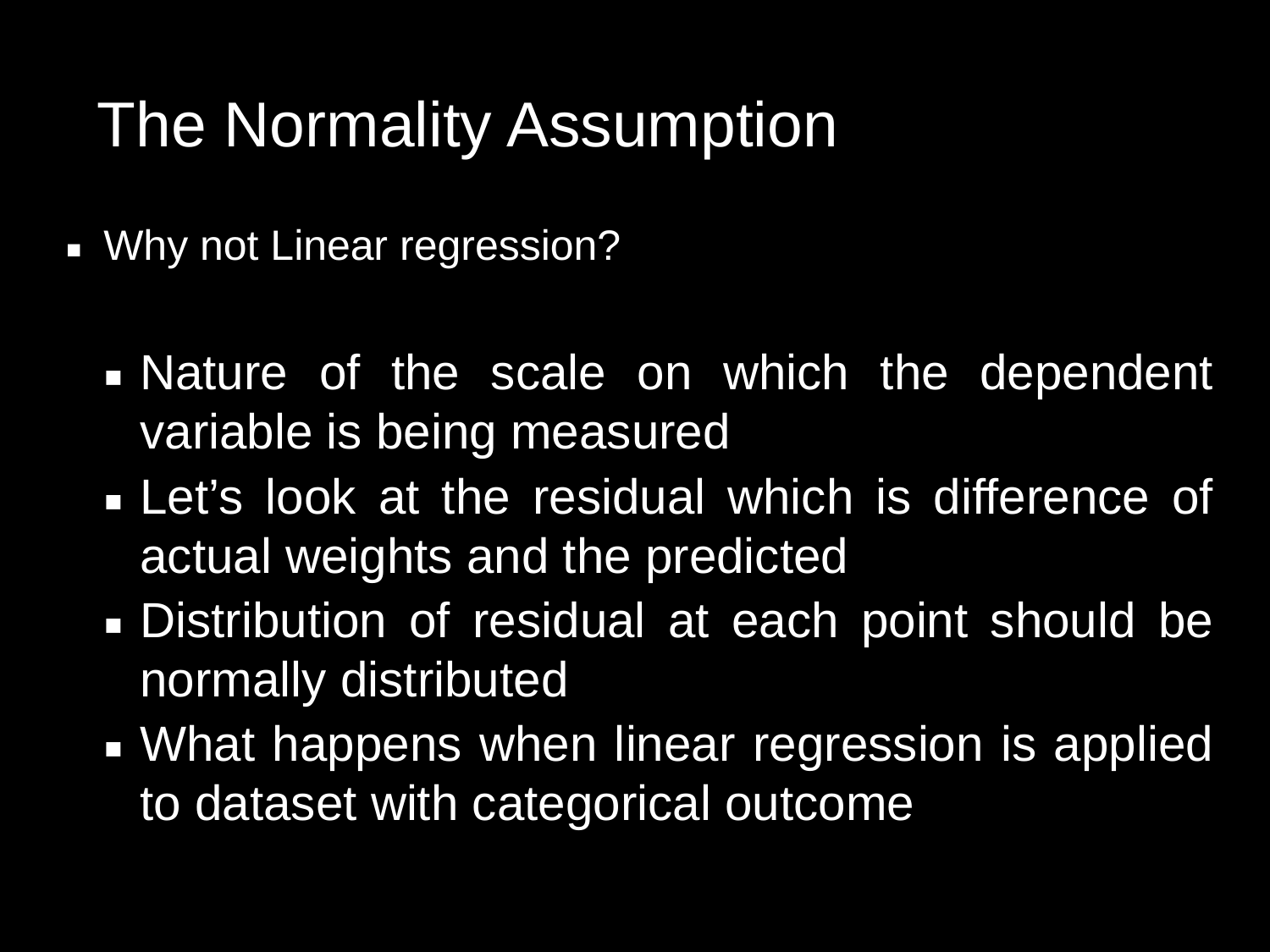

# The Normality Assumption
Why not Linear regression?

Nature of the scale on which the dependent variable is being measured
Let’s look at the residual which is difference of actual weights and the predicted
Distribution of residual at each point should be normally distributed
What happens when linear regression is applied to dataset with categorical outcome